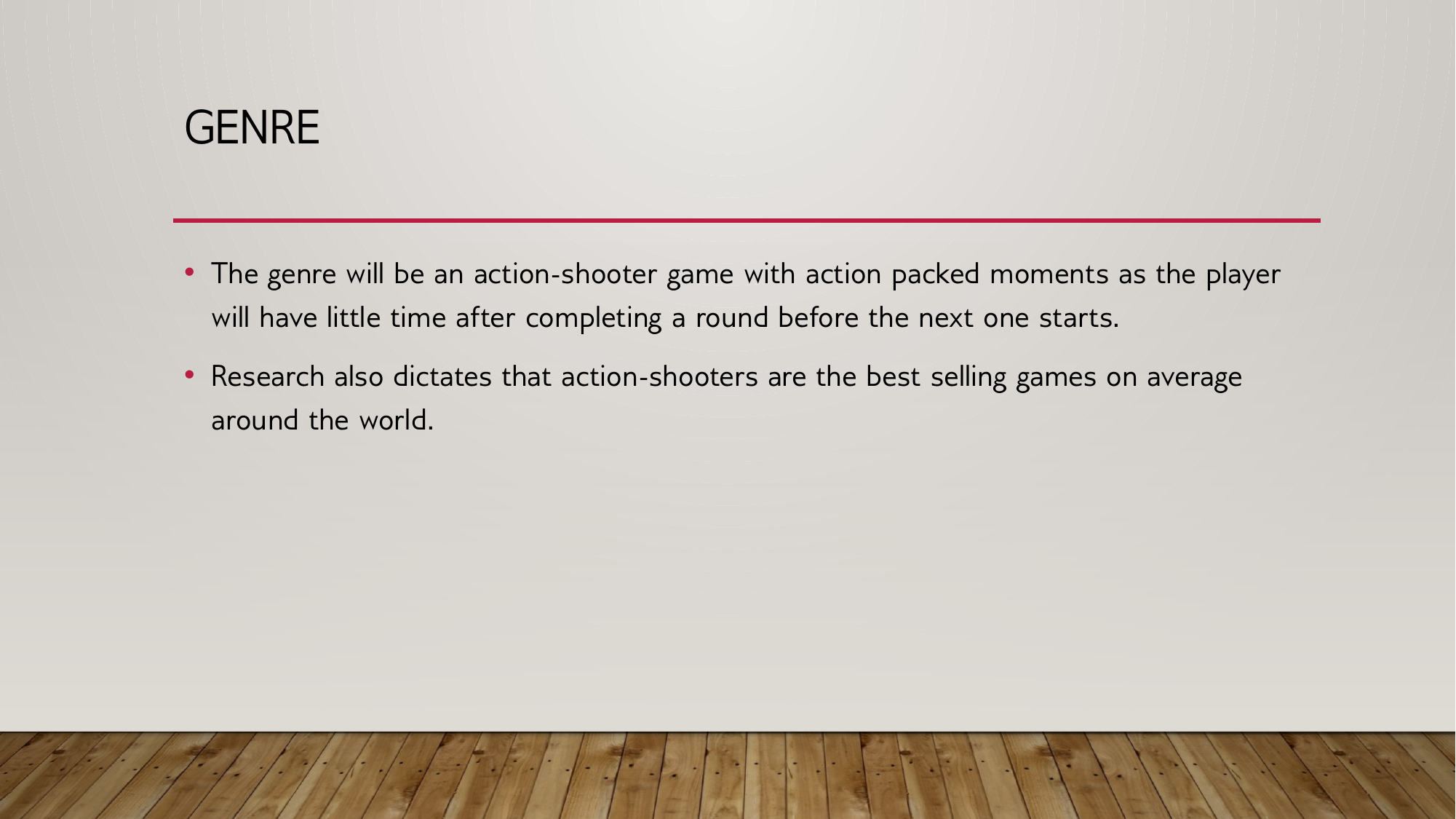

# genre
The genre will be an action-shooter game with action packed moments as the player will have little time after completing a round before the next one starts.
Research also dictates that action-shooters are the best selling games on average around the world.